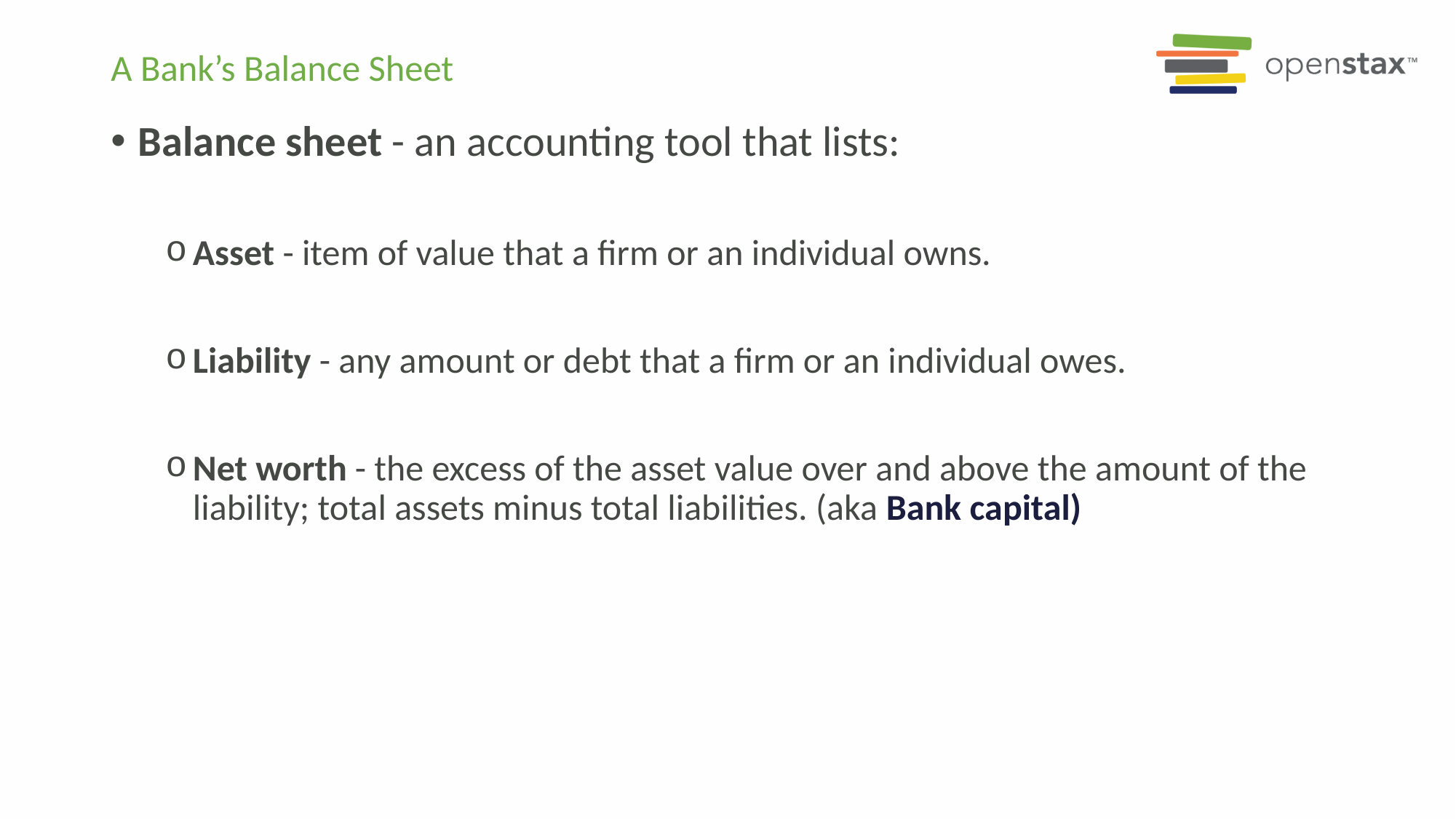

# A Bank’s Balance Sheet
Balance sheet - an accounting tool that lists:

Asset - item of value that a firm or an individual owns.

Liability - any amount or debt that a firm or an individual owes.

Net worth - the excess of the asset value over and above the amount of the liability; total assets minus total liabilities. (aka Bank capital)